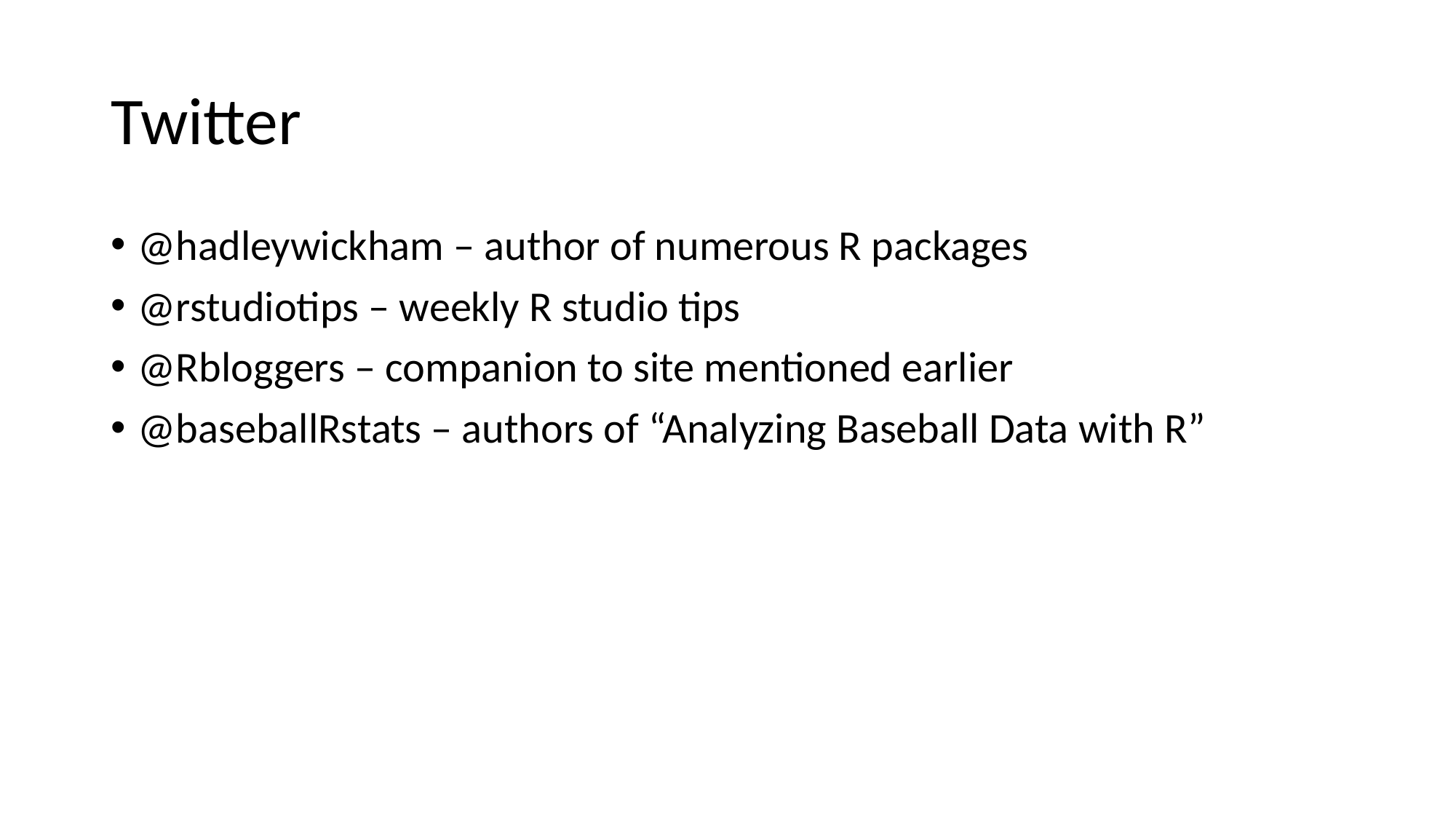

# Twitter
@hadleywickham – author of numerous R packages
@rstudiotips – weekly R studio tips
@Rbloggers – companion to site mentioned earlier
@baseballRstats – authors of “Analyzing Baseball Data with R”